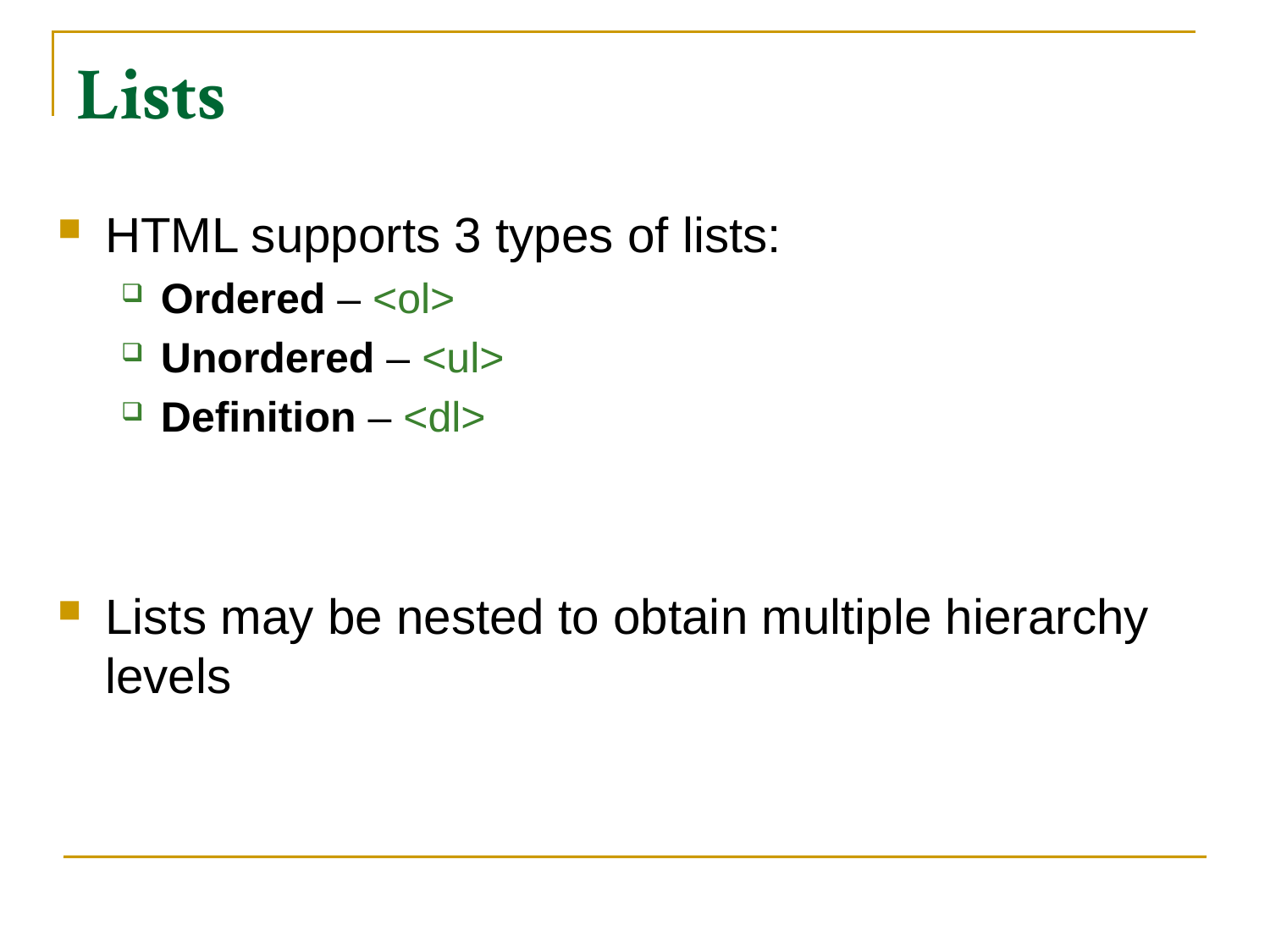

# Lists
HTML supports 3 types of lists:
Ordered – <ol>
Unordered – <ul>
Definition – <dl>

Lists may be nested to obtain multiple hierarchy levels